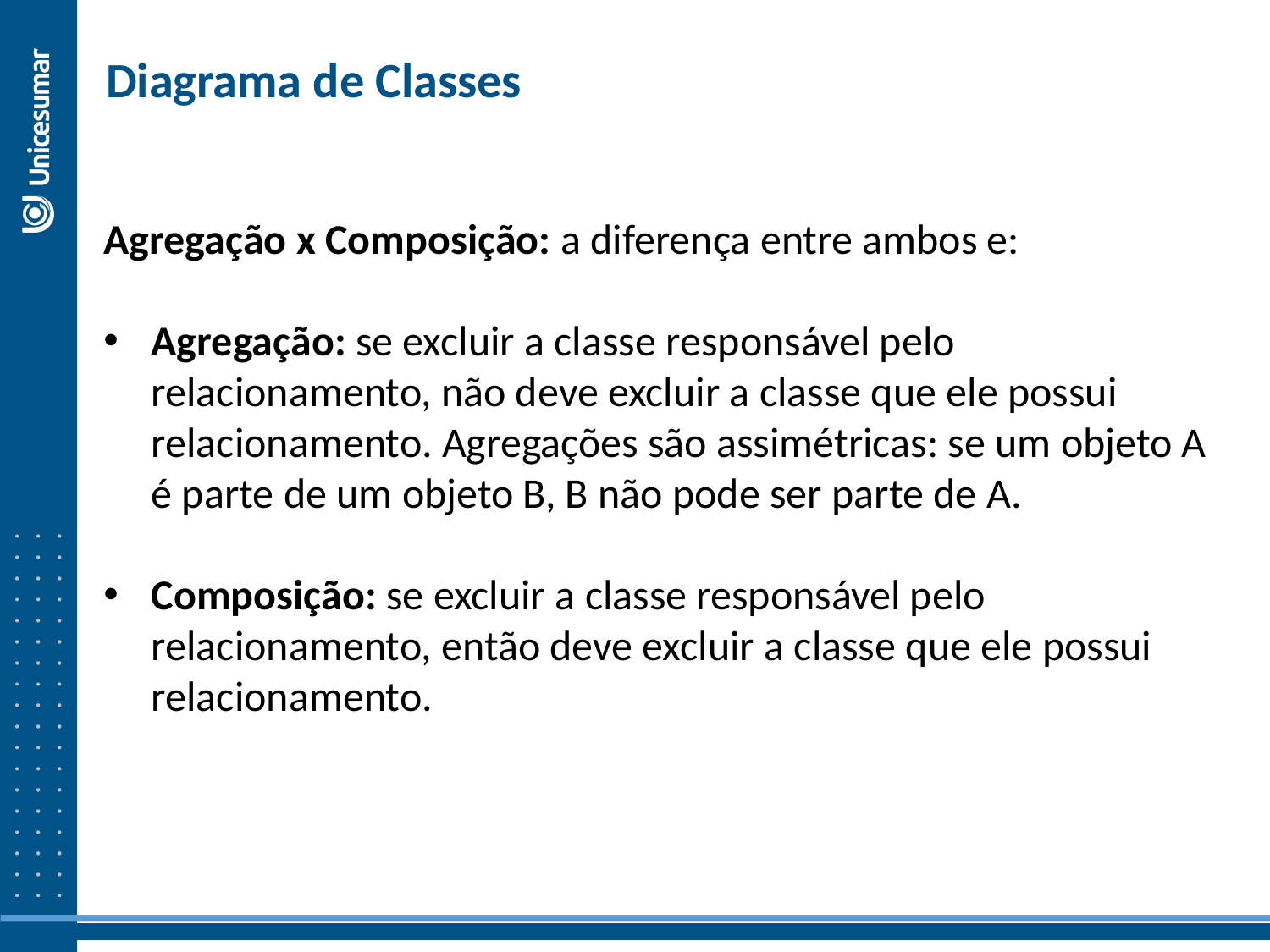

Diagrama de Classes
Agregação x Composição: a diferença entre ambos e:

Agregação: se excluir a classe responsável pelo relacionamento, não deve excluir a classe que ele possui relacionamento. Agregações são assimétricas: se um objeto A é parte de um objeto B, B não pode ser parte de A.

Composição: se excluir a classe responsável pelo relacionamento, então deve excluir a classe que ele possui relacionamento.